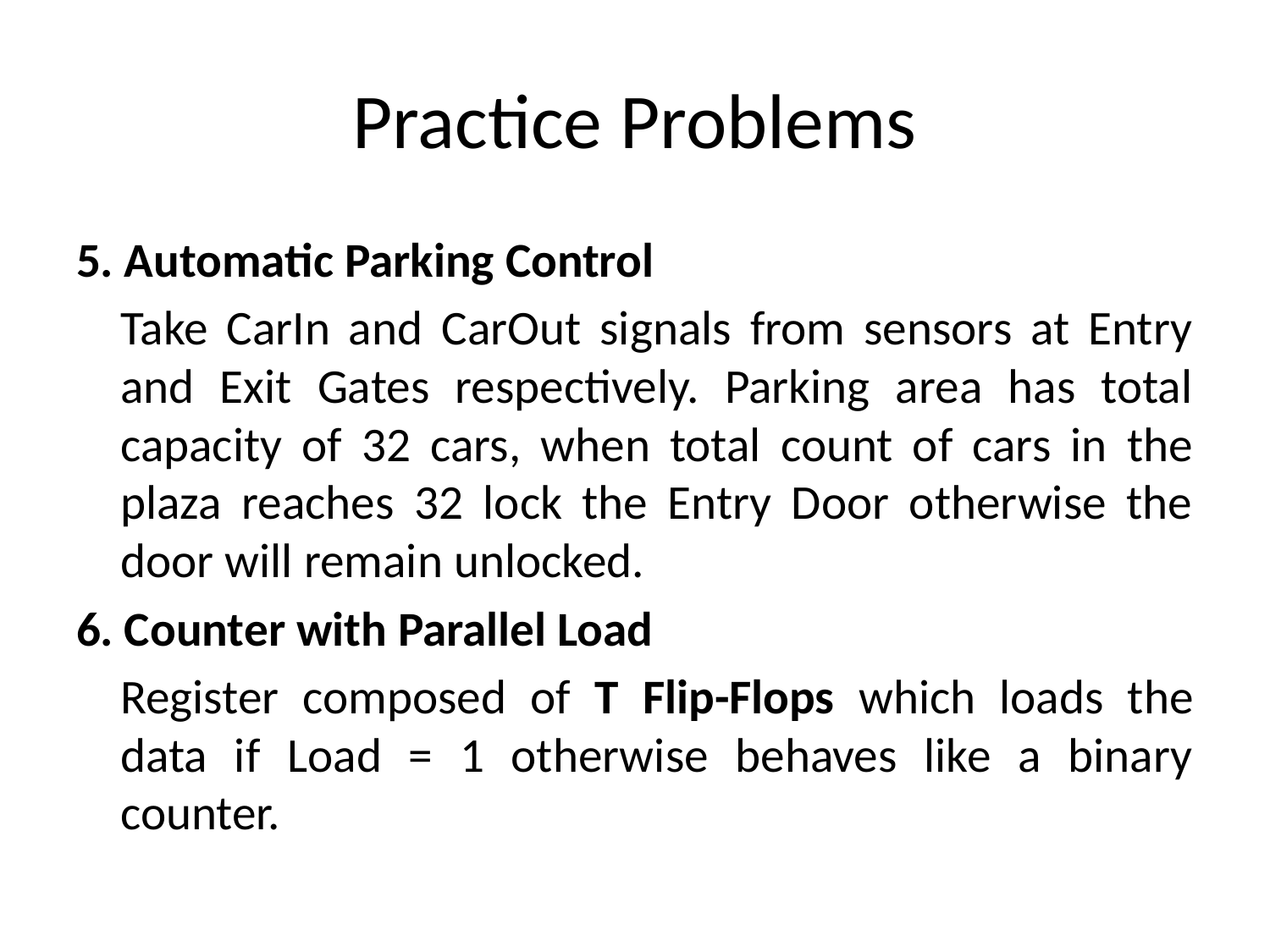

# Practice Problems
5. Automatic Parking Control
	Take CarIn and CarOut signals from sensors at Entry and Exit Gates respectively. Parking area has total capacity of 32 cars, when total count of cars in the plaza reaches 32 lock the Entry Door otherwise the door will remain unlocked.
6. Counter with Parallel Load
	Register composed of T Flip-Flops which loads the data if Load = 1 otherwise behaves like a binary counter.